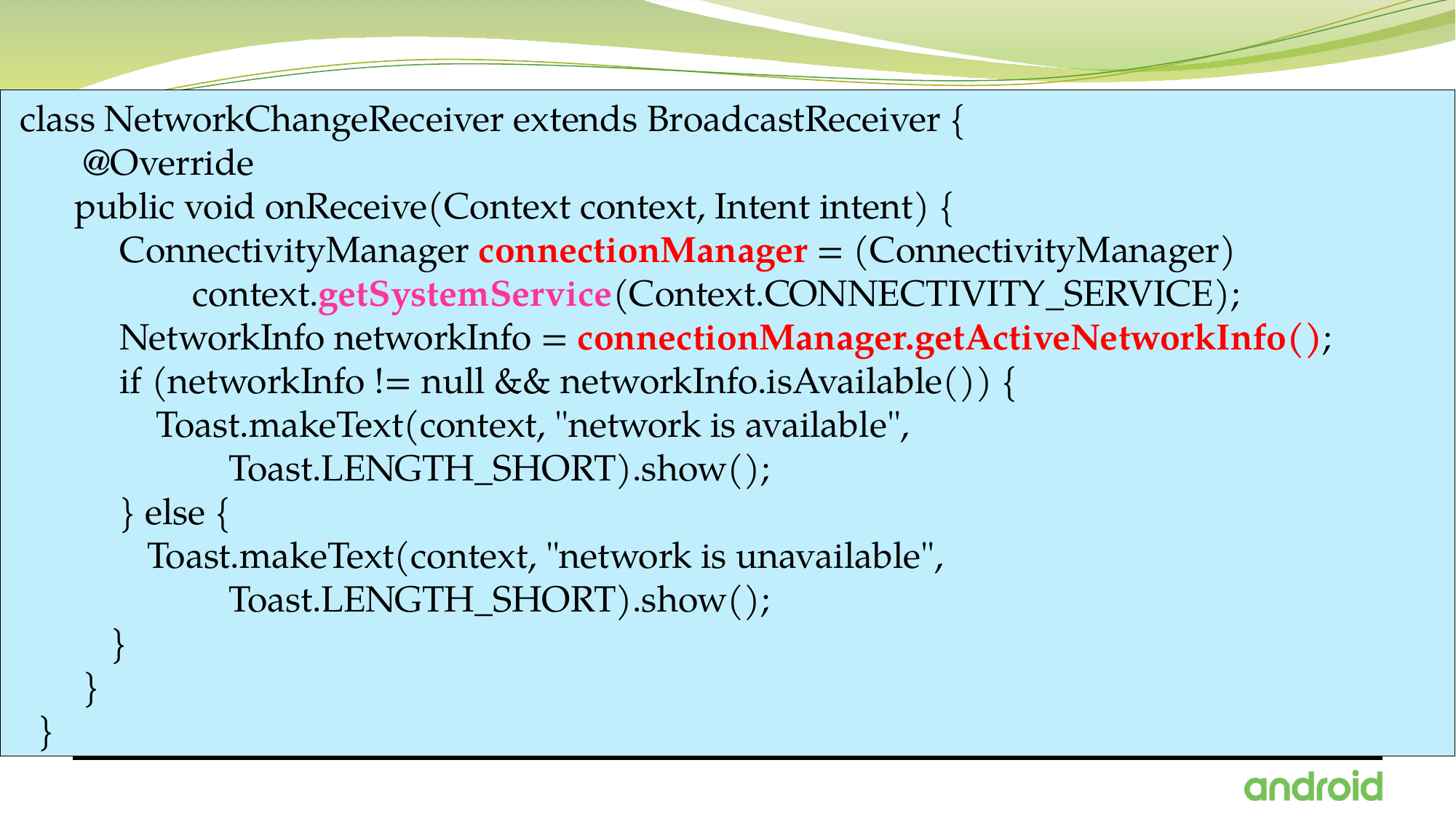

#
 class NetworkChangeReceiver extends BroadcastReceiver {
        @Override
       public void onReceive(Context context, Intent intent) {
            ConnectivityManager connectionManager = (ConnectivityManager)
                    context.getSystemService(Context.CONNECTIVITY_SERVICE);
            NetworkInfo networkInfo = connectionManager.getActiveNetworkInfo();
            if (networkInfo != null && networkInfo.isAvailable()) {
                Toast.makeText(context, "network is available",
                        Toast.LENGTH_SHORT).show();
            } else {
               Toast.makeText(context, "network is unavailable",
                        Toast.LENGTH_SHORT).show();
           }
        }
   }